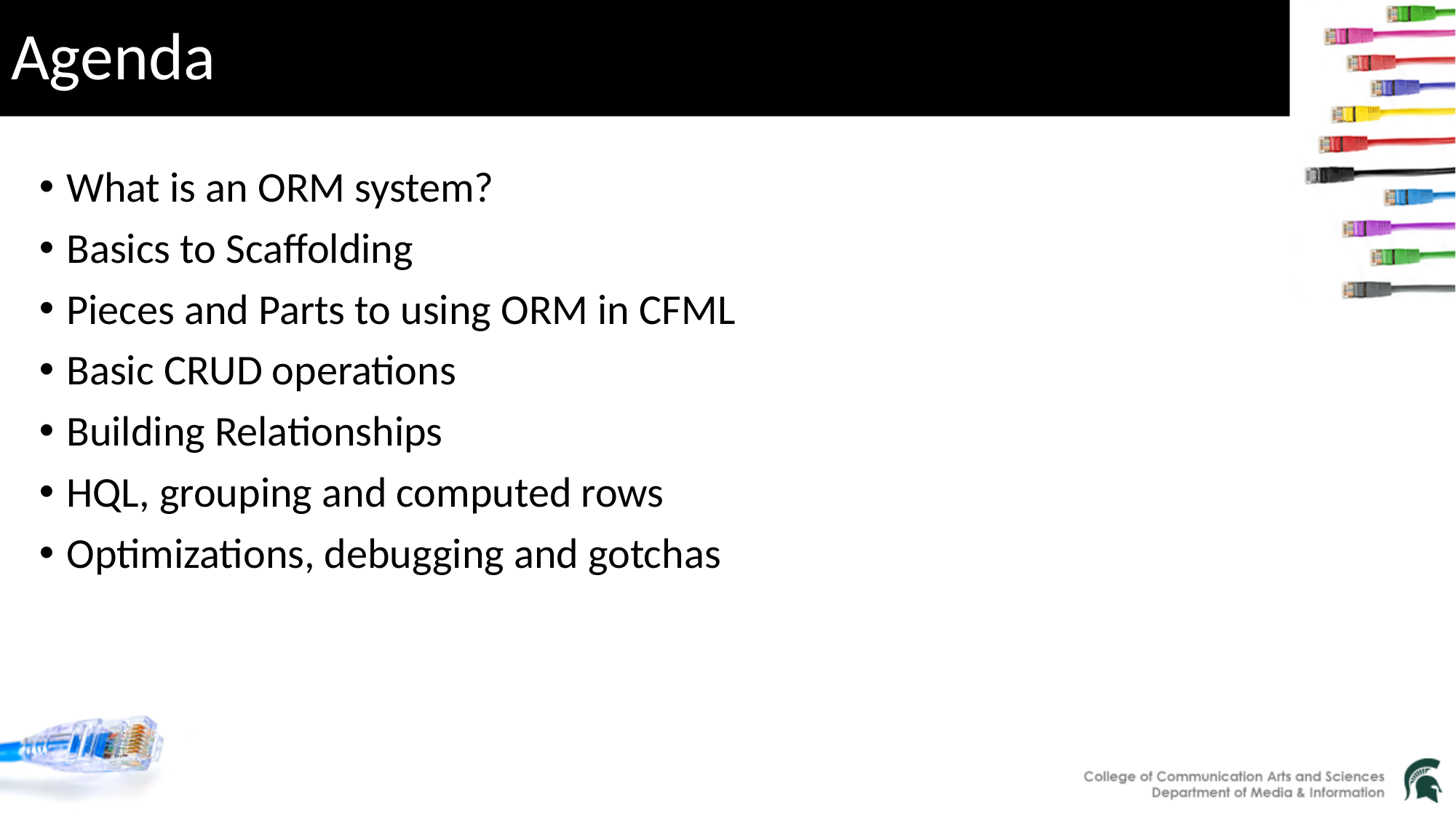

# Agenda
What is an ORM system?
Basics to Scaffolding
Pieces and Parts to using ORM in CFML
Basic CRUD operations
Building Relationships
HQL, grouping and computed rows
Optimizations, debugging and gotchas